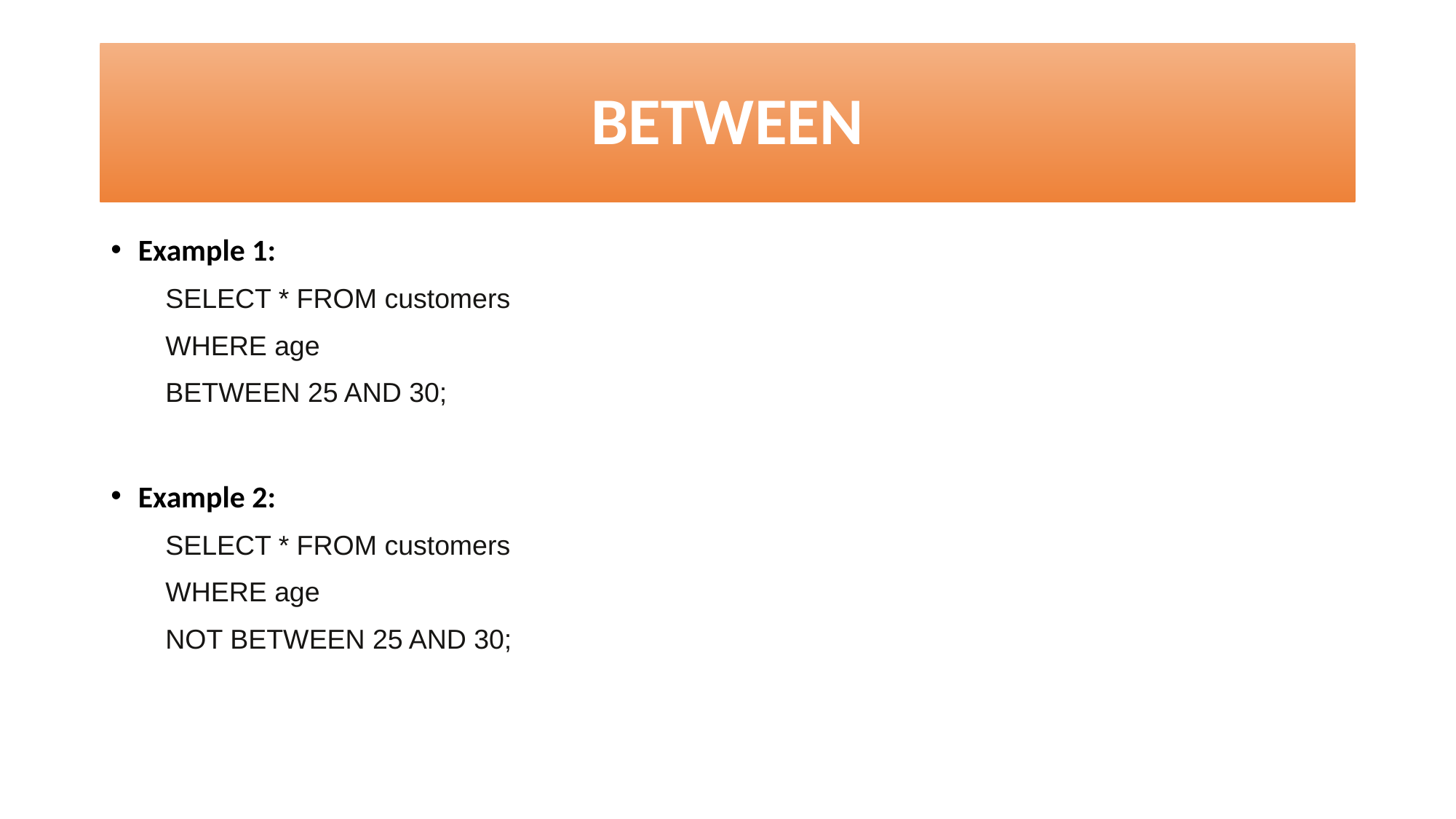

# BETWEEN
Example 1:
SELECT * FROM customers
WHERE age
BETWEEN 25 AND 30;

Example 2:
SELECT * FROM customers
WHERE age
NOT BETWEEN 25 AND 30;